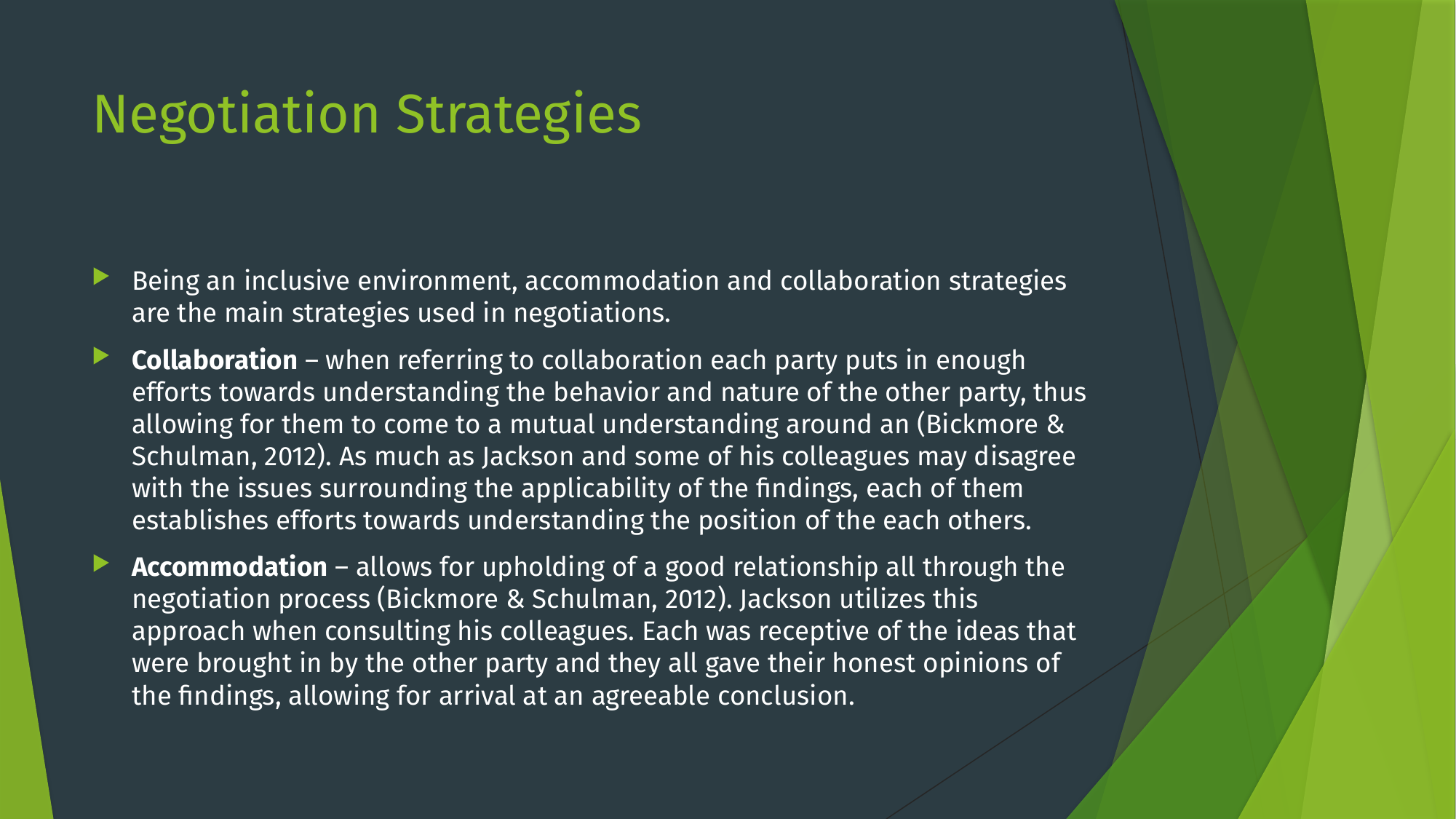

# Negotiation Strategies
Being an inclusive environment, accommodation and collaboration strategies are the main strategies used in negotiations.
Collaboration – when referring to collaboration each party puts in enough efforts towards understanding the behavior and nature of the other party, thus allowing for them to come to a mutual understanding around an (Bickmore & Schulman, 2012). As much as Jackson and some of his colleagues may disagree with the issues surrounding the applicability of the findings, each of them establishes efforts towards understanding the position of the each others.
Accommodation – allows for upholding of a good relationship all through the negotiation process (Bickmore & Schulman, 2012). Jackson utilizes this approach when consulting his colleagues. Each was receptive of the ideas that were brought in by the other party and they all gave their honest opinions of the findings, allowing for arrival at an agreeable conclusion.